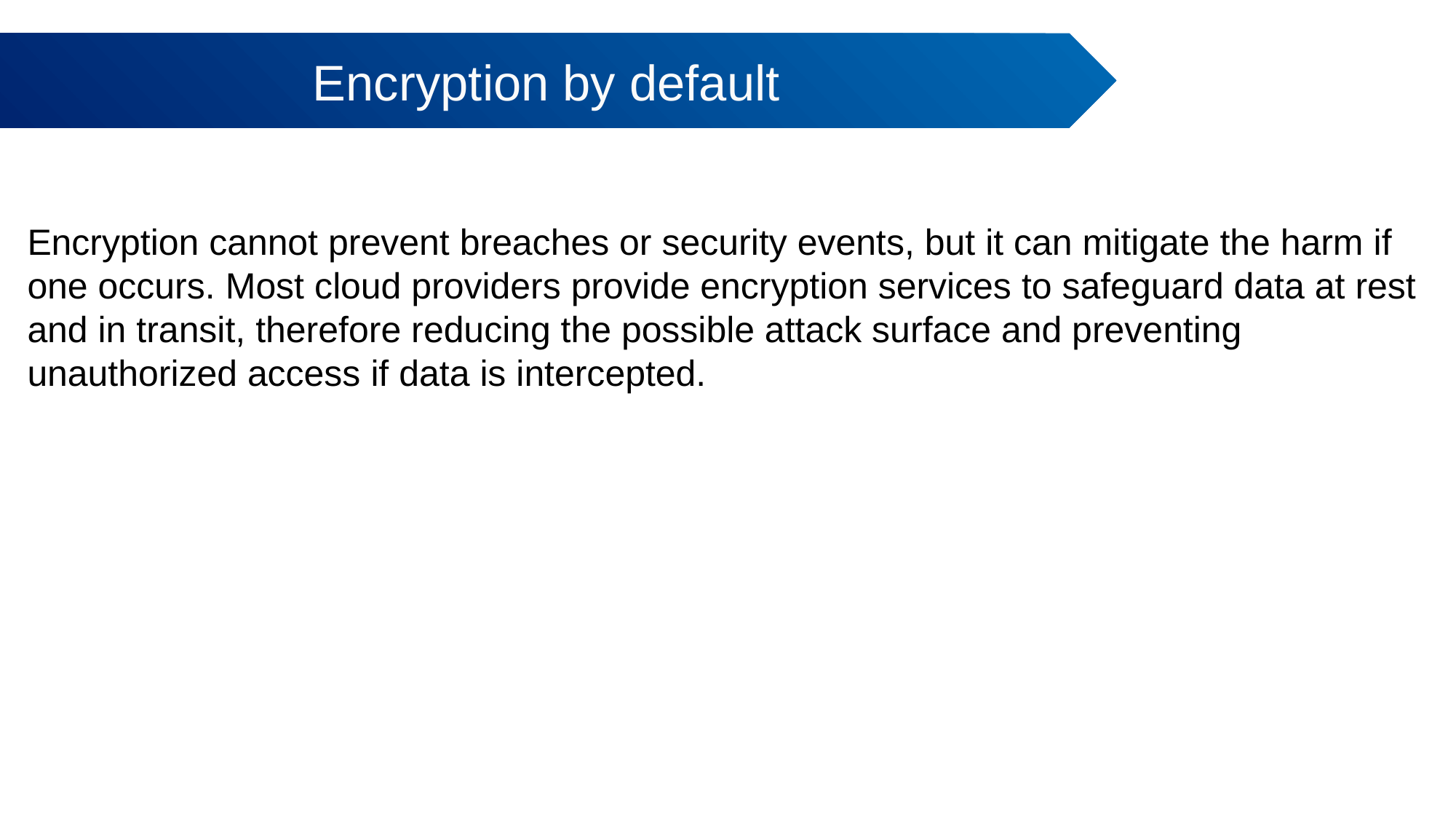

Encryption by default
# Encryption cannot prevent breaches or security events, but it can mitigate the harm if one occurs. Most cloud providers provide encryption services to safeguard data at rest and in transit, therefore reducing the possible attack surface and preventing unauthorized access if data is intercepted.